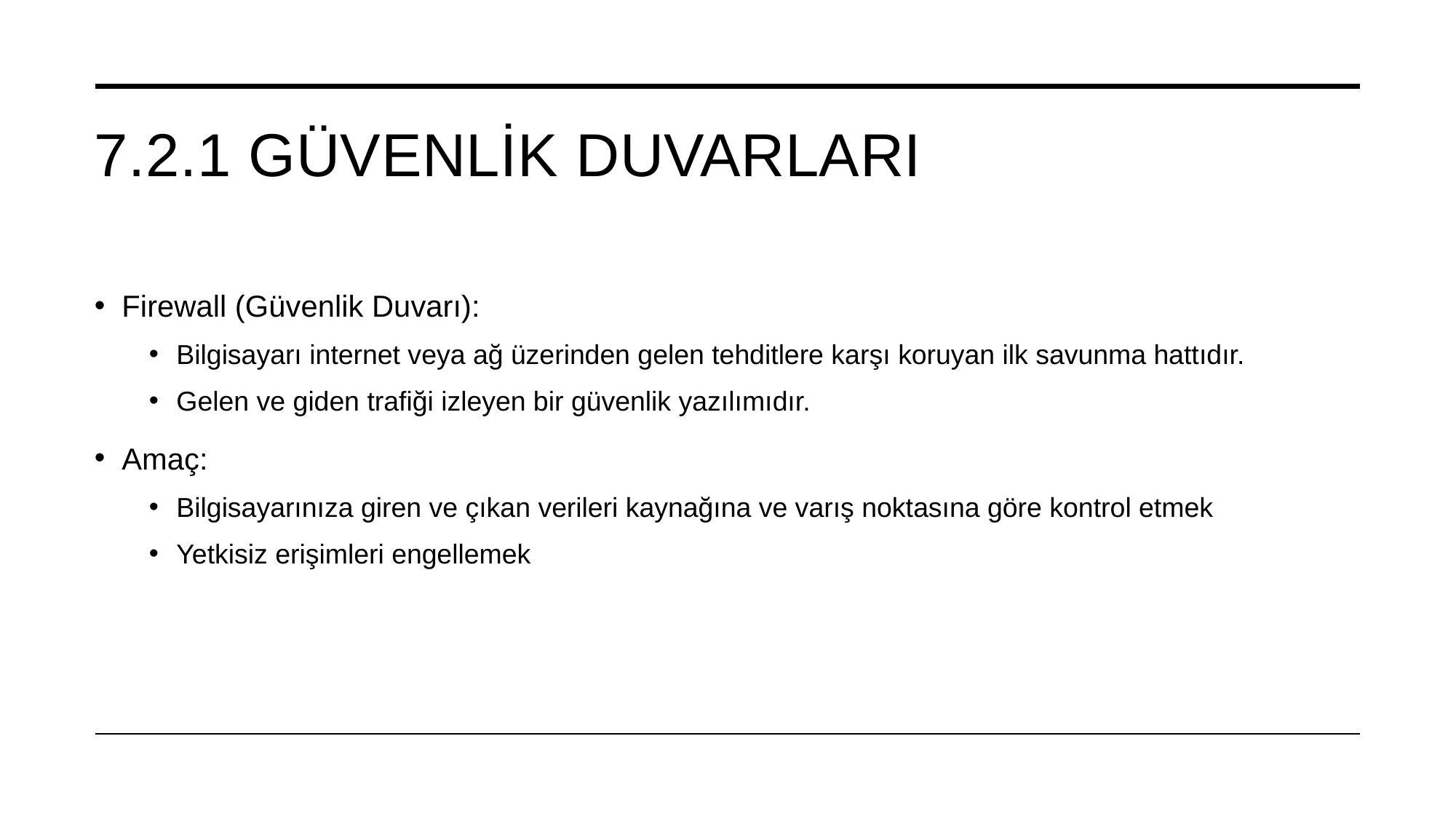

# 7.2.1 Güvenlik Duvarları
Firewall (Güvenlik Duvarı):
Bilgisayarı internet veya ağ üzerinden gelen tehditlere karşı koruyan ilk savunma hattıdır.
Gelen ve giden trafiği izleyen bir güvenlik yazılımıdır.
Amaç:
Bilgisayarınıza giren ve çıkan verileri kaynağına ve varış noktasına göre kontrol etmek
Yetkisiz erişimleri engellemek